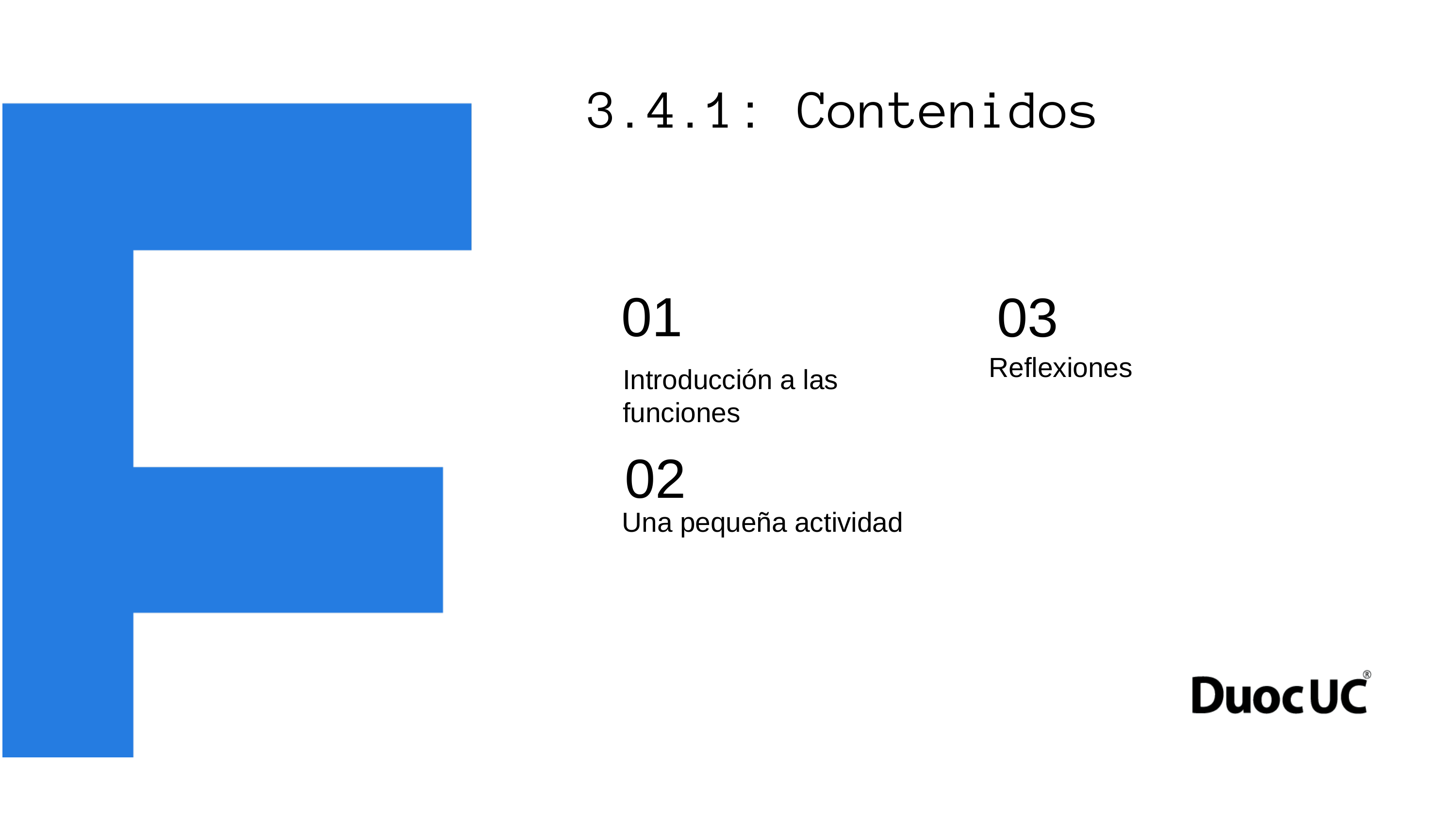

3.4.1: Contenidos
01
03
Reflexiones
Introducción a las funciones
02
Una pequeña actividad